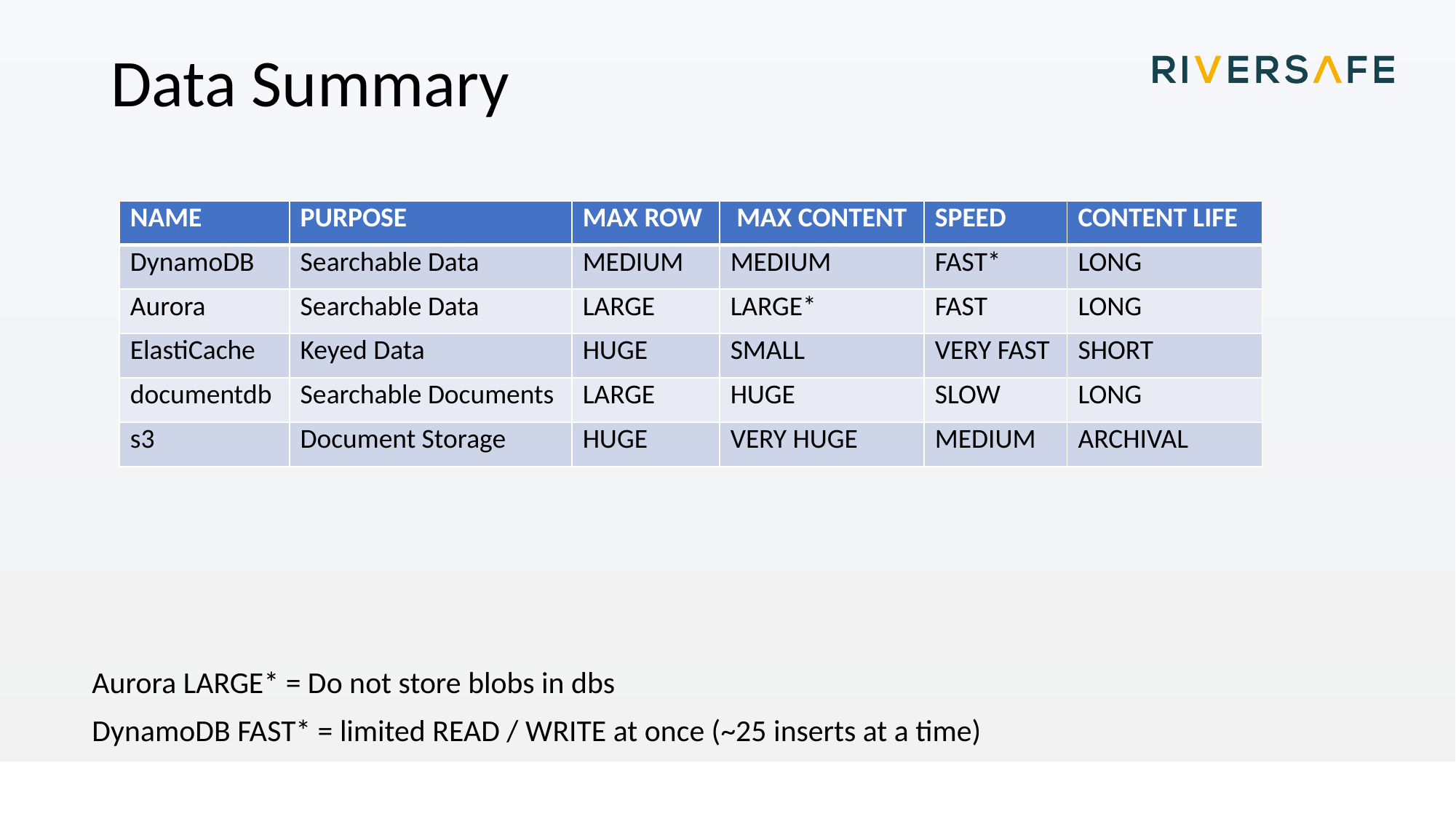

# Data Summary

Aurora LARGE* = Do not store blobs in dbs
DynamoDB FAST* = limited READ / WRITE at once (~25 inserts at a time)

| NAME | PURPOSE | MAX ROW | MAX CONTENT | SPEED | CONTENT LIFE |
| --- | --- | --- | --- | --- | --- |
| DynamoDB | Searchable Data | MEDIUM | MEDIUM | FAST\* | LONG |
| Aurora | Searchable Data | LARGE | LARGE\* | FAST | LONG |
| ElastiCache | Keyed Data | HUGE | SMALL | VERY FAST | SHORT |
| documentdb | Searchable Documents | LARGE | HUGE | SLOW | LONG |
| s3 | Document Storage | HUGE | VERY HUGE | MEDIUM | ARCHIVAL |